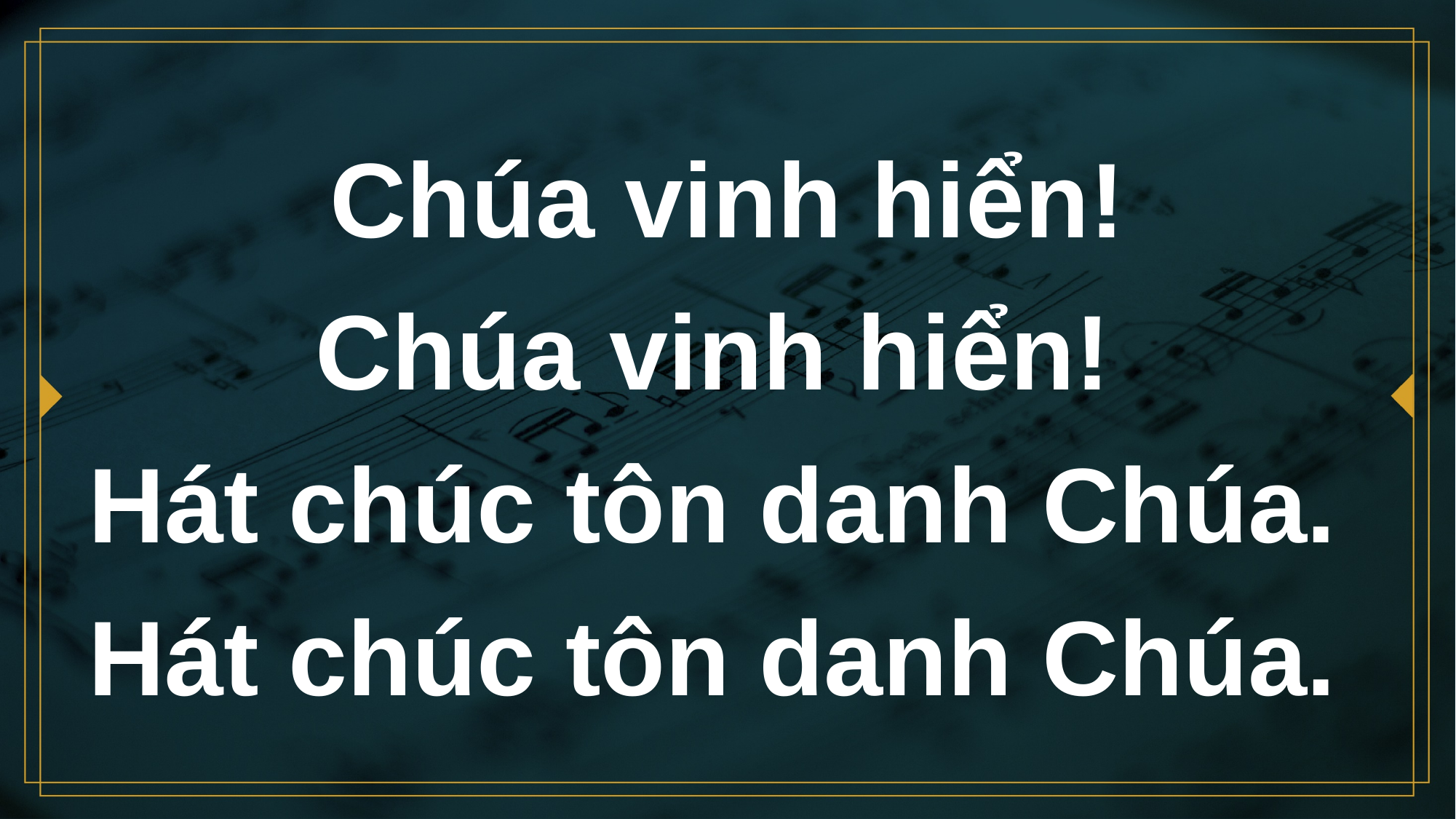

# Chúa vinh hiển! Chúa vinh hiển!
Hát chúc tôn danh Chúa.
Hát chúc tôn danh Chúa.